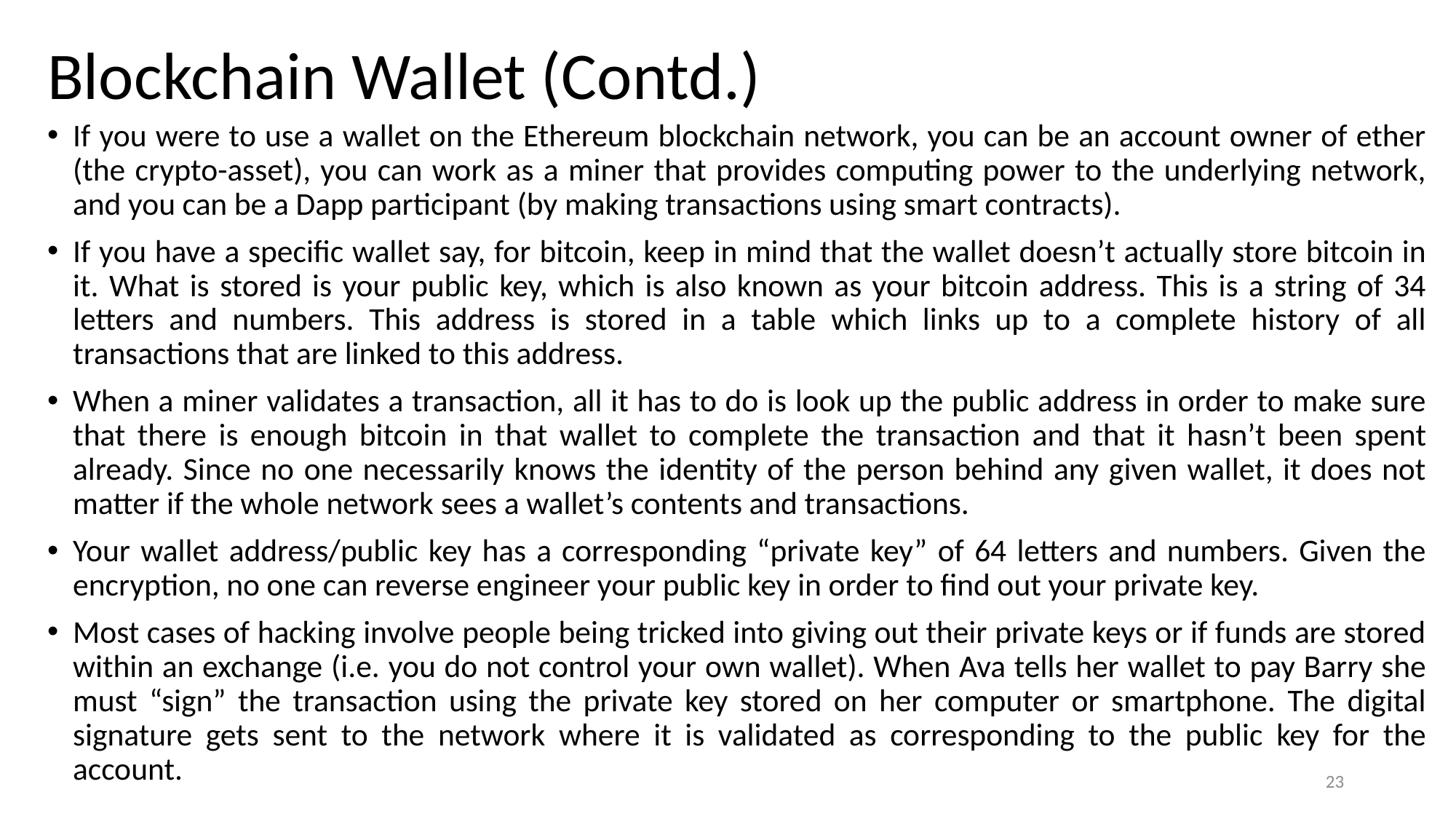

# Blockchain Wallet (Contd.)
If you were to use a wallet on the Ethereum blockchain network, you can be an account owner of ether (the crypto-asset), you can work as a miner that provides computing power to the underlying network, and you can be a Dapp participant (by making transactions using smart contracts).
If you have a specific wallet say, for bitcoin, keep in mind that the wallet doesn’t actually store bitcoin in it. What is stored is your public key, which is also known as your bitcoin address. This is a string of 34 letters and numbers. This address is stored in a table which links up to a complete history of all transactions that are linked to this address.
When a miner validates a transaction, all it has to do is look up the public address in order to make sure that there is enough bitcoin in that wallet to complete the transaction and that it hasn’t been spent already. Since no one necessarily knows the identity of the person behind any given wallet, it does not matter if the whole network sees a wallet’s contents and transactions.
Your wallet address/public key has a corresponding “private key” of 64 letters and numbers. Given the encryption, no one can reverse engineer your public key in order to find out your private key.
Most cases of hacking involve people being tricked into giving out their private keys or if funds are stored within an exchange (i.e. you do not control your own wallet). When Ava tells her wallet to pay Barry she must “sign” the transaction using the private key stored on her computer or smartphone. The digital signature gets sent to the network where it is validated as corresponding to the public key for the account.
23